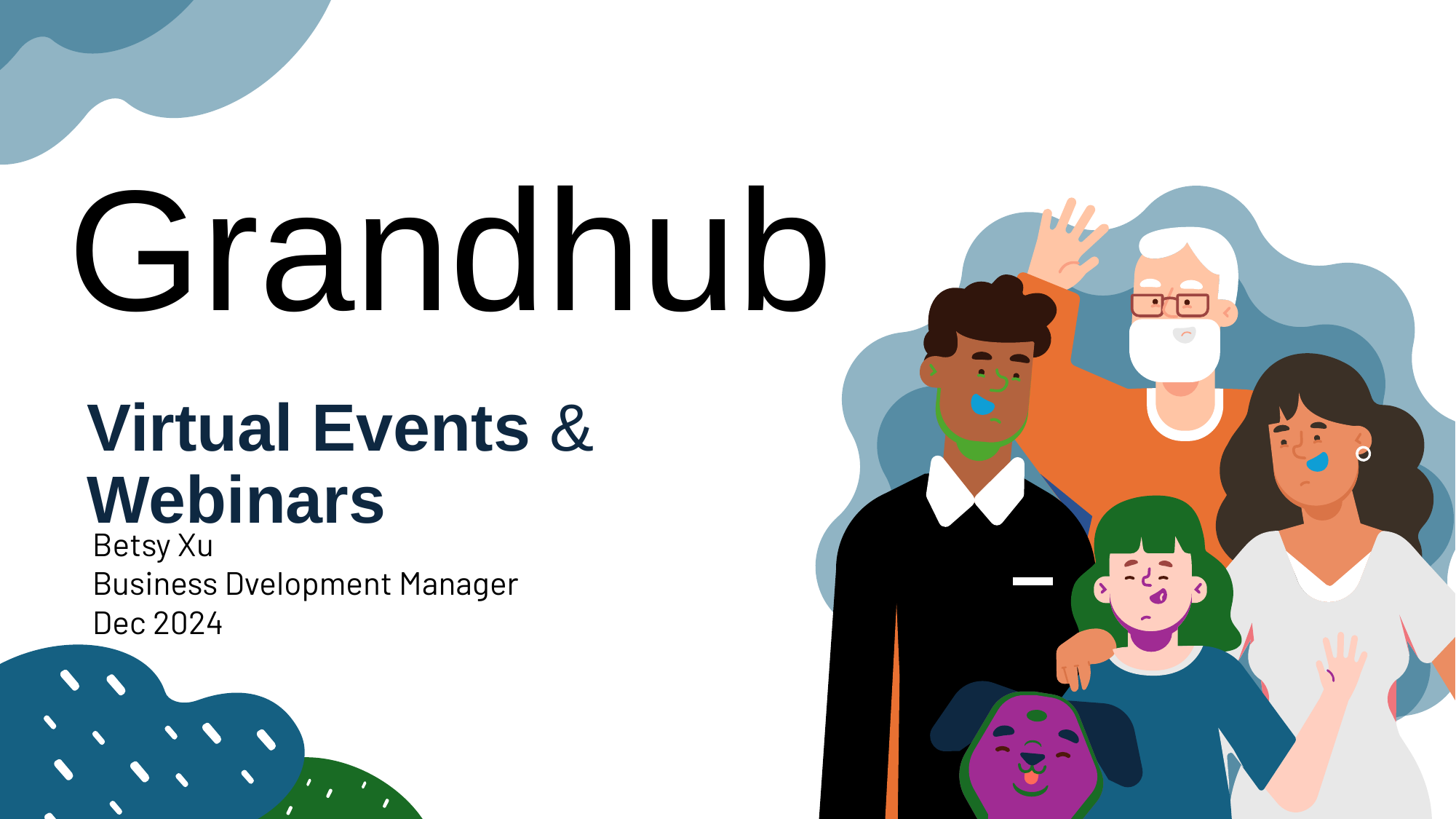

# Grandhub

Virtual Events & Webinars
Betsy Xu
Business Dvelopment Manager
Dec 2024